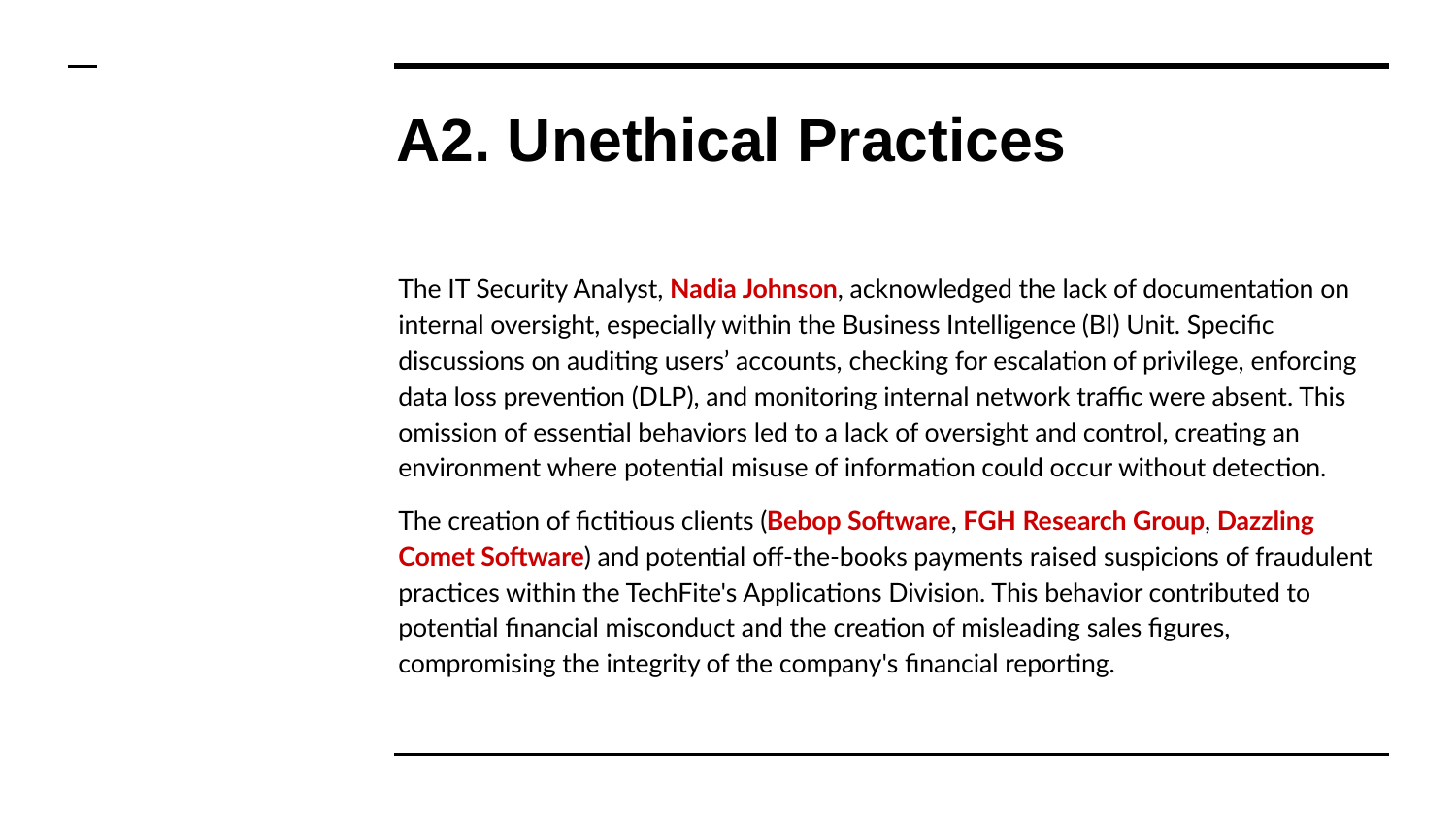

# A2. Unethical Practices
The IT Security Analyst, Nadia Johnson, acknowledged the lack of documentation on internal oversight, especially within the Business Intelligence (BI) Unit. Specific discussions on auditing users’ accounts, checking for escalation of privilege, enforcing data loss prevention (DLP), and monitoring internal network traffic were absent. This omission of essential behaviors led to a lack of oversight and control, creating an environment where potential misuse of information could occur without detection.
The creation of fictitious clients (Bebop Software, FGH Research Group, Dazzling Comet Software) and potential off-the-books payments raised suspicions of fraudulent practices within the TechFite's Applications Division. This behavior contributed to potential financial misconduct and the creation of misleading sales figures, compromising the integrity of the company's financial reporting.